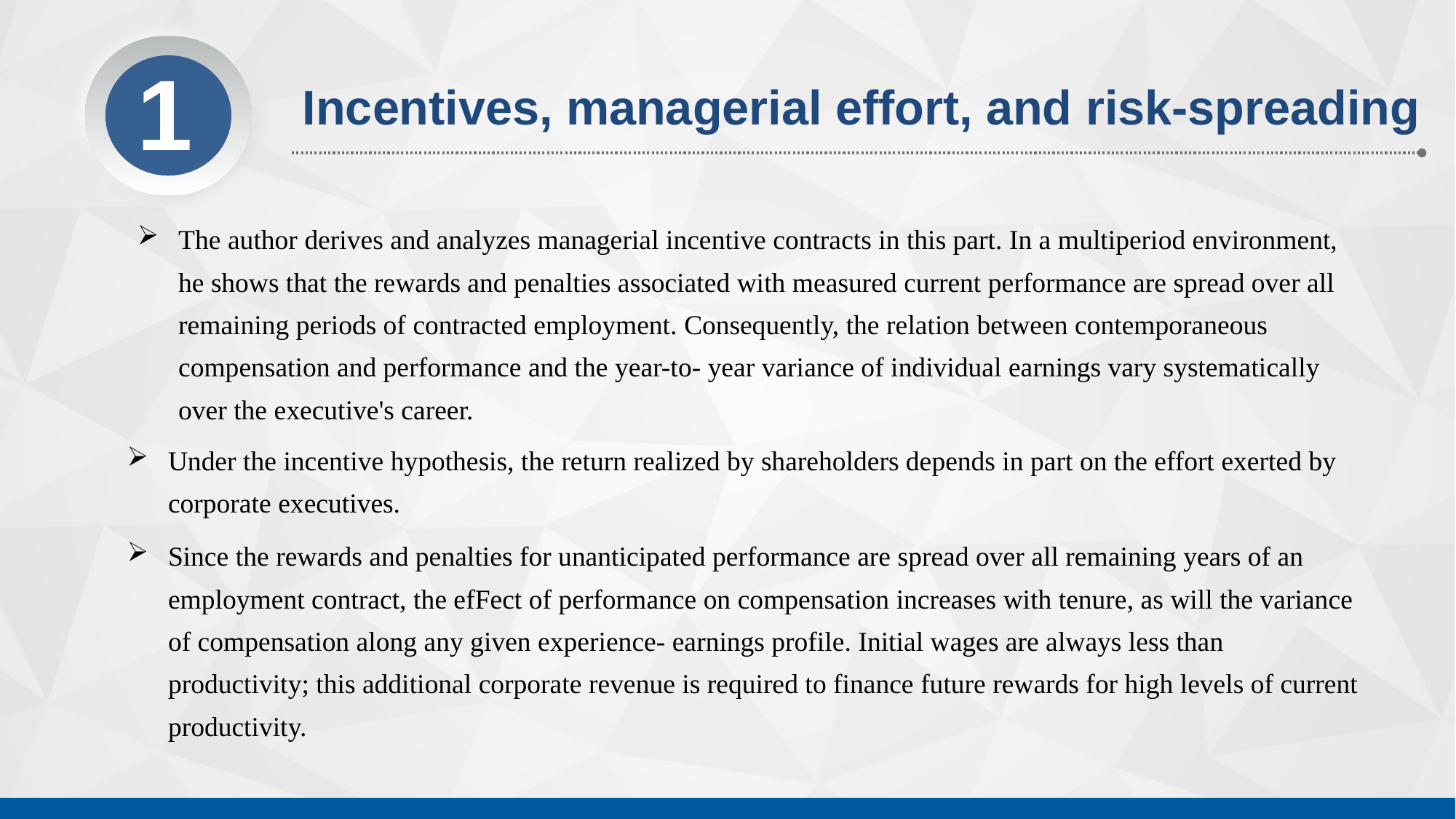

1
Incentives, managerial effort, and risk-spreading
The author derives and analyzes managerial incentive contracts in this part. In a multiperiod environment, he shows that the rewards and penalties associated with measured current performance are spread over all remaining periods of contracted employment. Consequently, the relation between contemporaneous compensation and performance and the year-to- year variance of individual earnings vary systematically over the executive's career.
Under the incentive hypothesis, the return realized by shareholders depends in part on the effort exerted by corporate executives.
Since the rewards and penalties for unanticipated performance are spread over all remaining years of an employment contract, the efFect of performance on compensation increases with tenure, as will the variance of compensation along any given experience- earnings profile. Initial wages are always less than productivity; this additional corporate revenue is required to finance future rewards for high levels of current productivity.